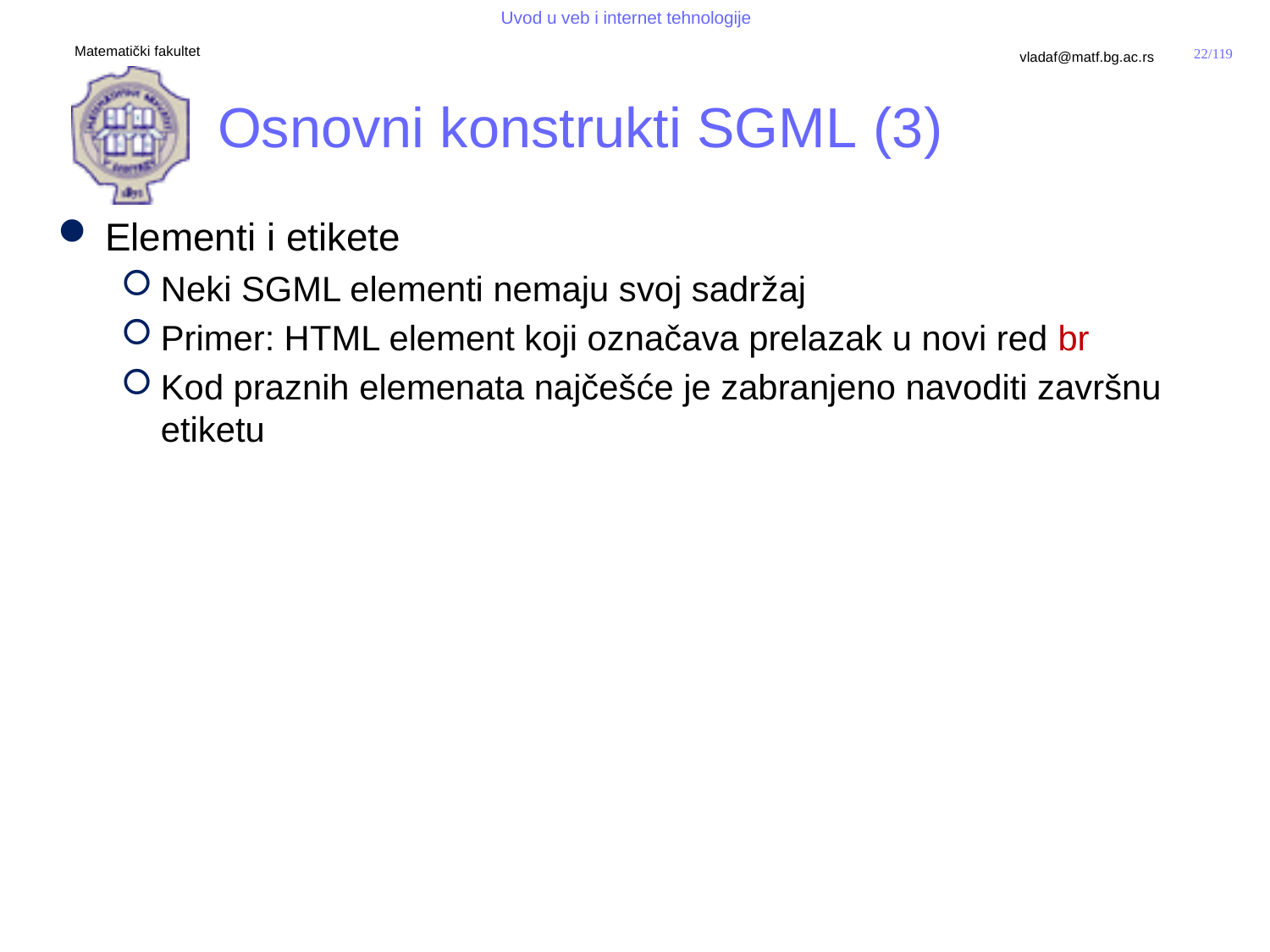

# Osnovni konstrukti SGML (3)
Elementi i etikete
Neki SGML elementi nemaju svoj sadržaj
Primer: HTML element koji označava prelazak u novi red br
Kod praznih elemenata najčešće je zabranjeno navoditi završnu etiketu